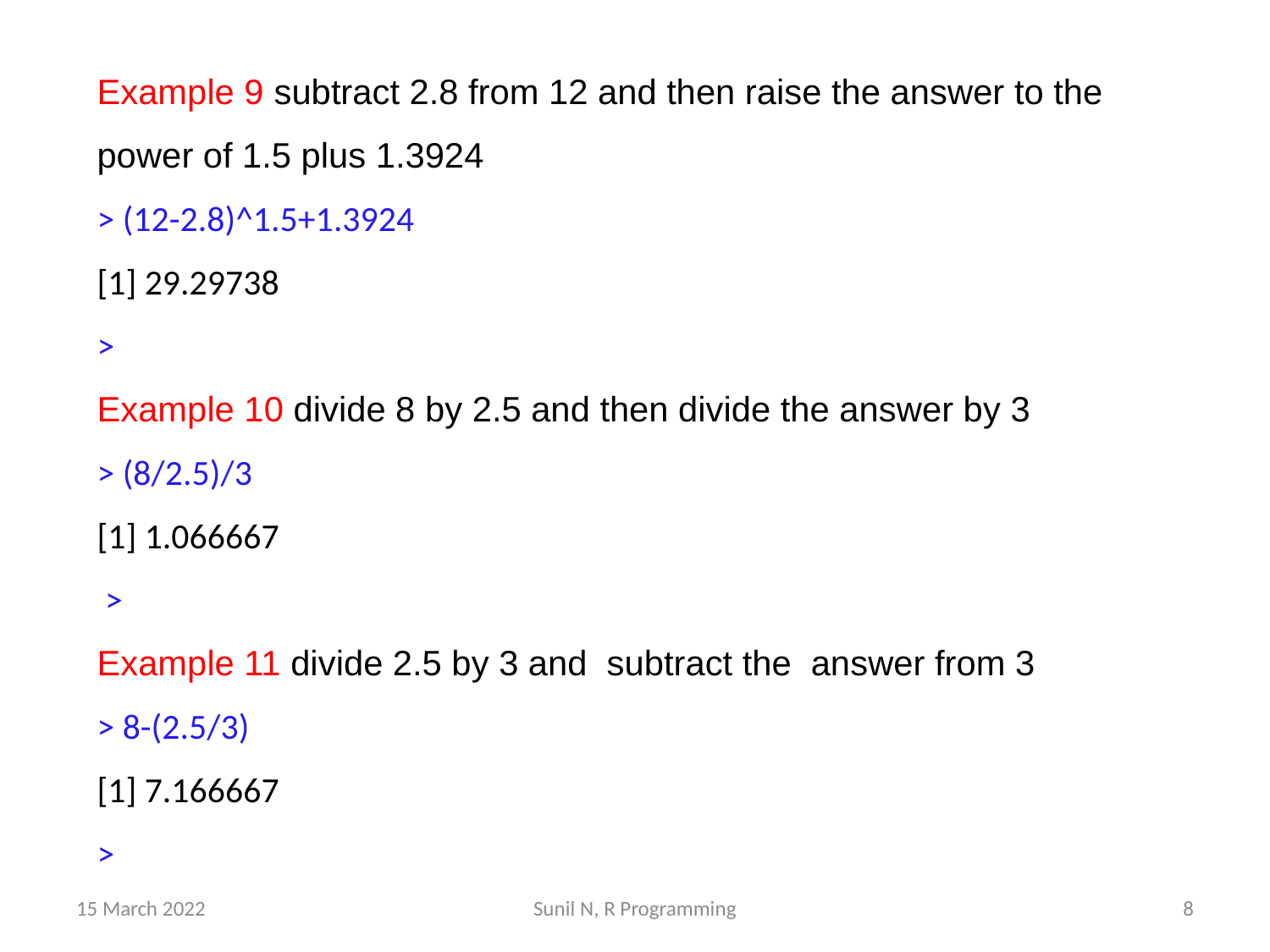

Example 9 subtract 2.8 from 12 and then raise the answer to the power of 1.5 plus 1.3924
> (12-2.8)^1.5+1.3924
[1] 29.29738
>
Example 10 divide 8 by 2.5 and then divide the answer by 3
> (8/2.5)/3
[1] 1.066667
 >
Example 11 divide 2.5 by 3 and  subtract the  answer from 3
> 8-(2.5/3)
[1] 7.166667
>
15 March 2022
Sunil N, R Programming
8